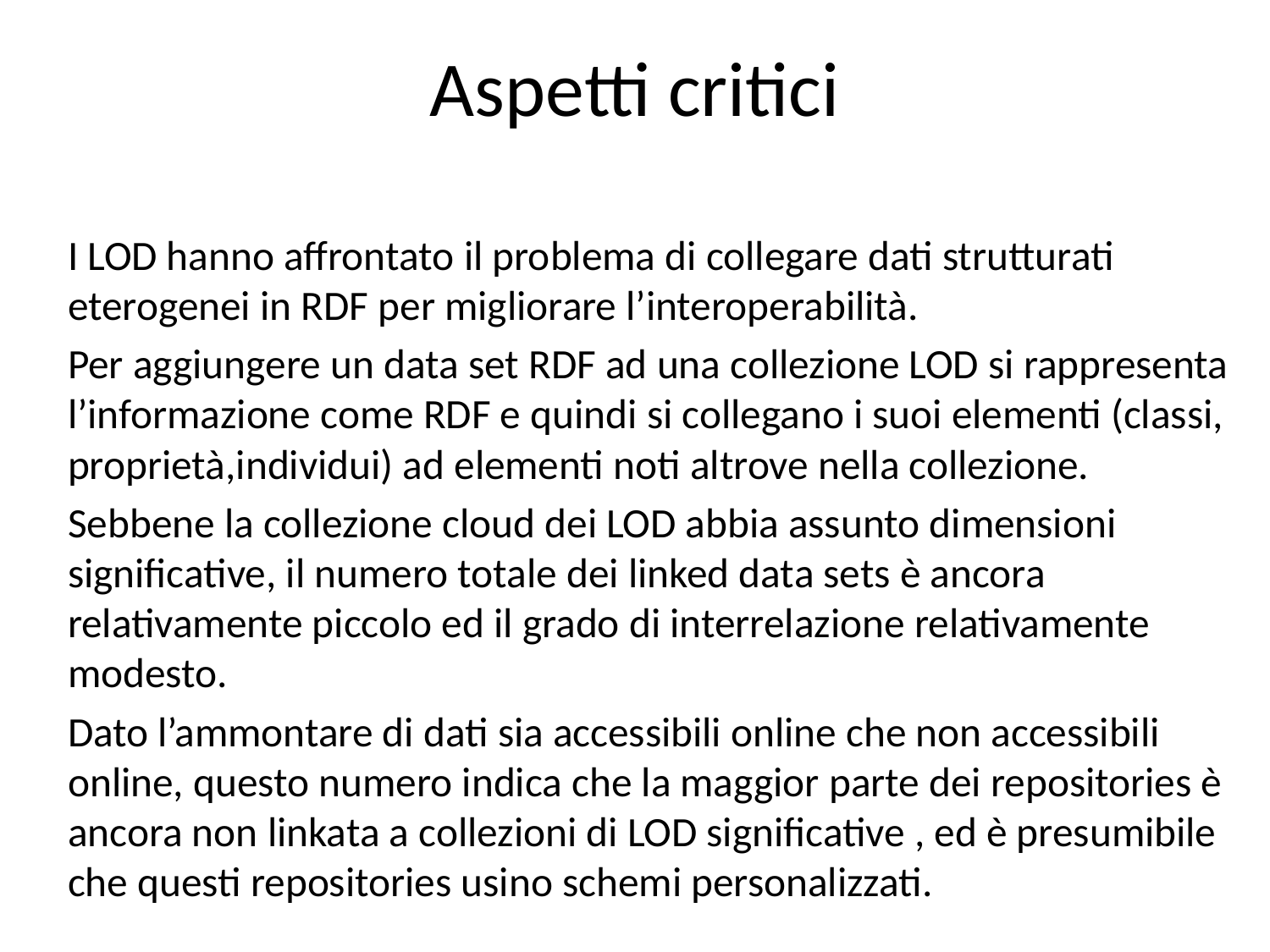

# Aspetti critici
I LOD hanno affrontato il problema di collegare dati strutturati eterogenei in RDF per migliorare l’interoperabilità.
Per aggiungere un data set RDF ad una collezione LOD si rappresenta l’informazione come RDF e quindi si collegano i suoi elementi (classi, proprietà,individui) ad elementi noti altrove nella collezione.
Sebbene la collezione cloud dei LOD abbia assunto dimensioni significative, il numero totale dei linked data sets è ancora relativamente piccolo ed il grado di interrelazione relativamente modesto.
Dato l’ammontare di dati sia accessibili online che non accessibili online, questo numero indica che la maggior parte dei repositories è ancora non linkata a collezioni di LOD significative , ed è presumibile che questi repositories usino schemi personalizzati.